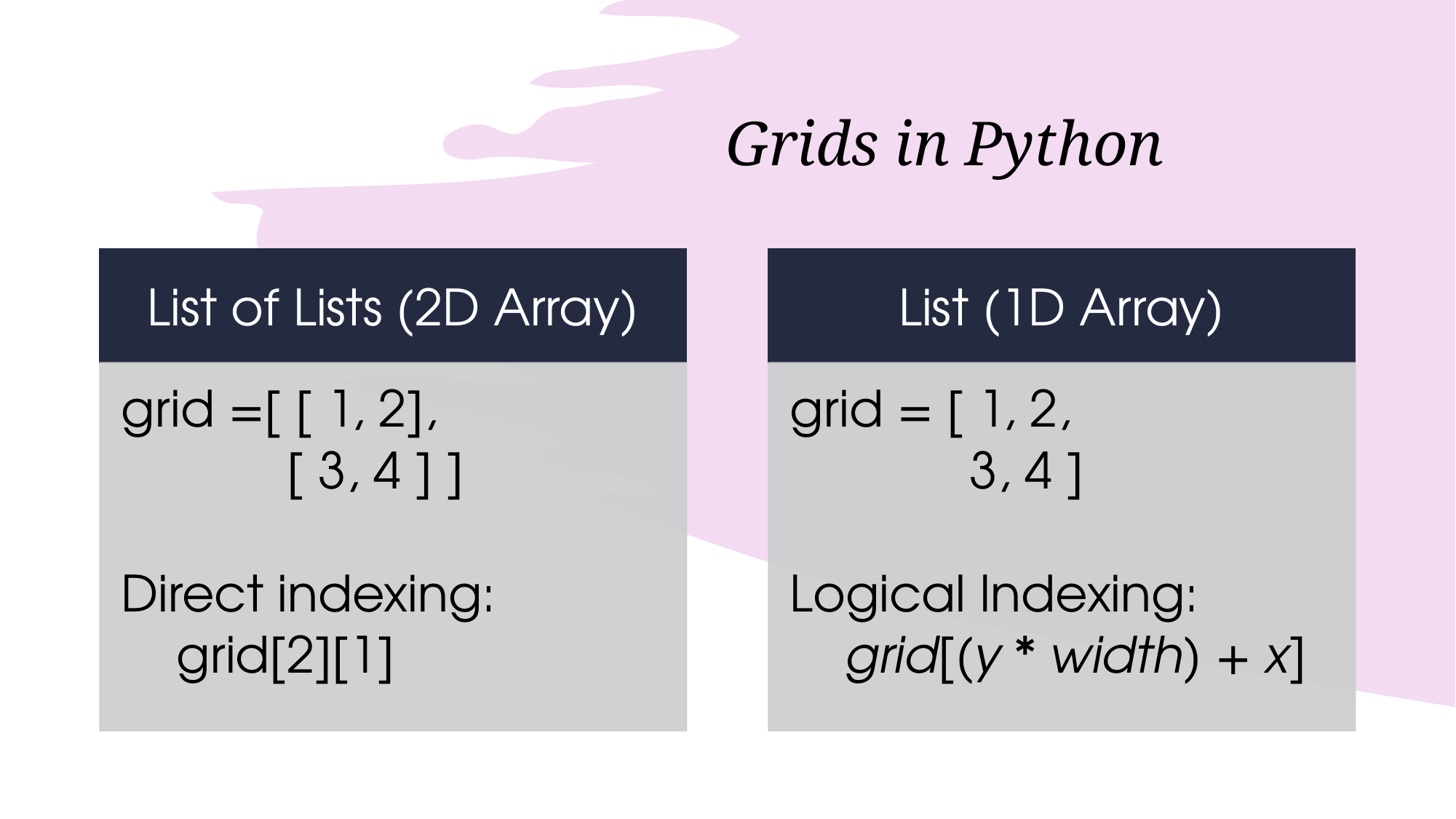

# Grids in Python
List of Lists (2D Array)
grid =[ [ 1, 2],
            [ 3, 4 ] ]

Direct indexing:
    grid[2][1]
List (1D Array)
grid = [ 1, 2,
             3, 4 ]

Logical Indexing:
    grid[(y * width) + x]